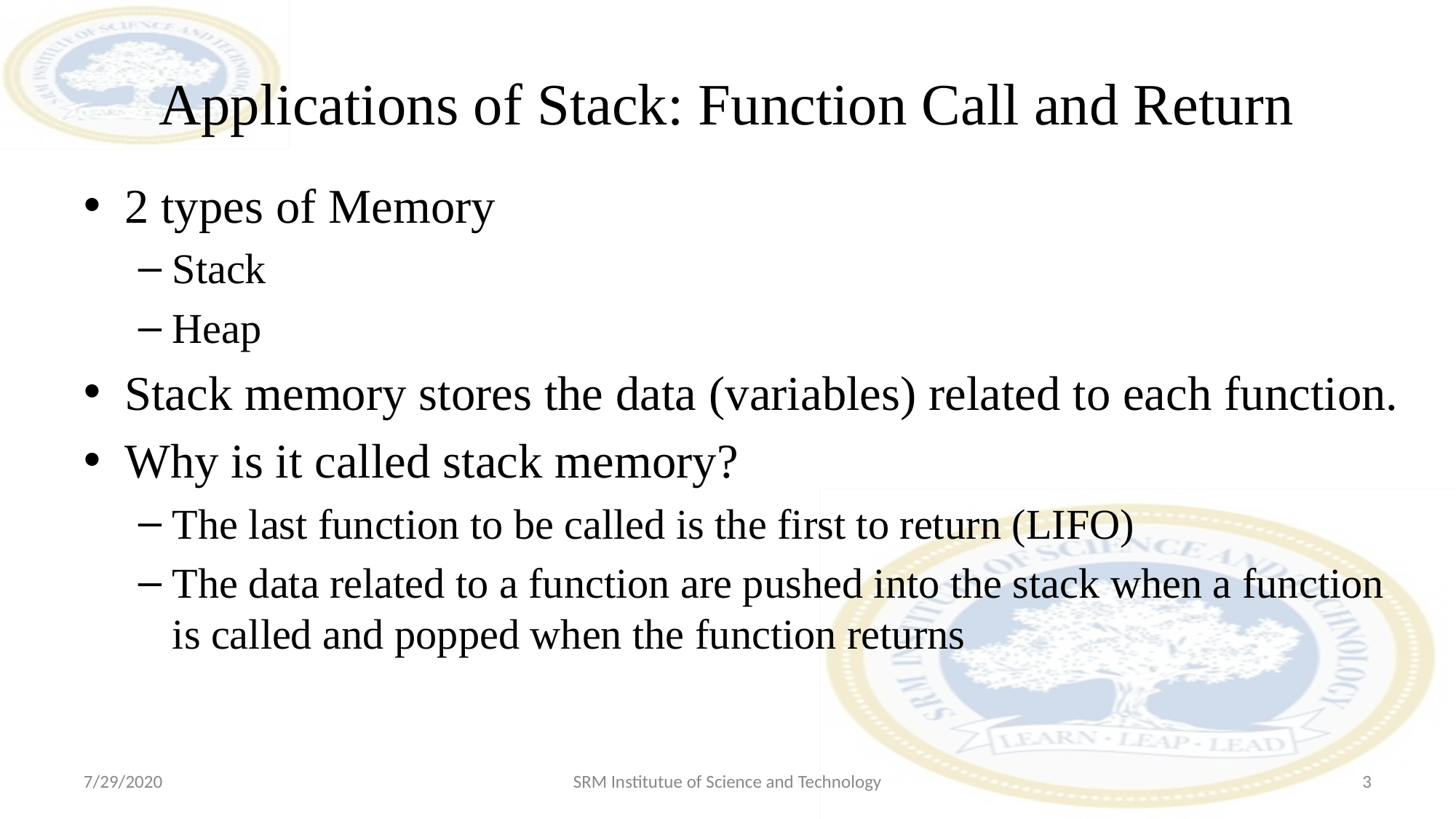

# Applications of Stack: Function Call and Return
2 types of Memory
Stack
Heap
Stack memory stores the data (variables) related to each function.
Why is it called stack memory?
The last function to be called is the first to return (LIFO)
The data related to a function are pushed into the stack when a function is called and popped when the function returns
7/29/2020
SRM Institutue of Science and Technology
3